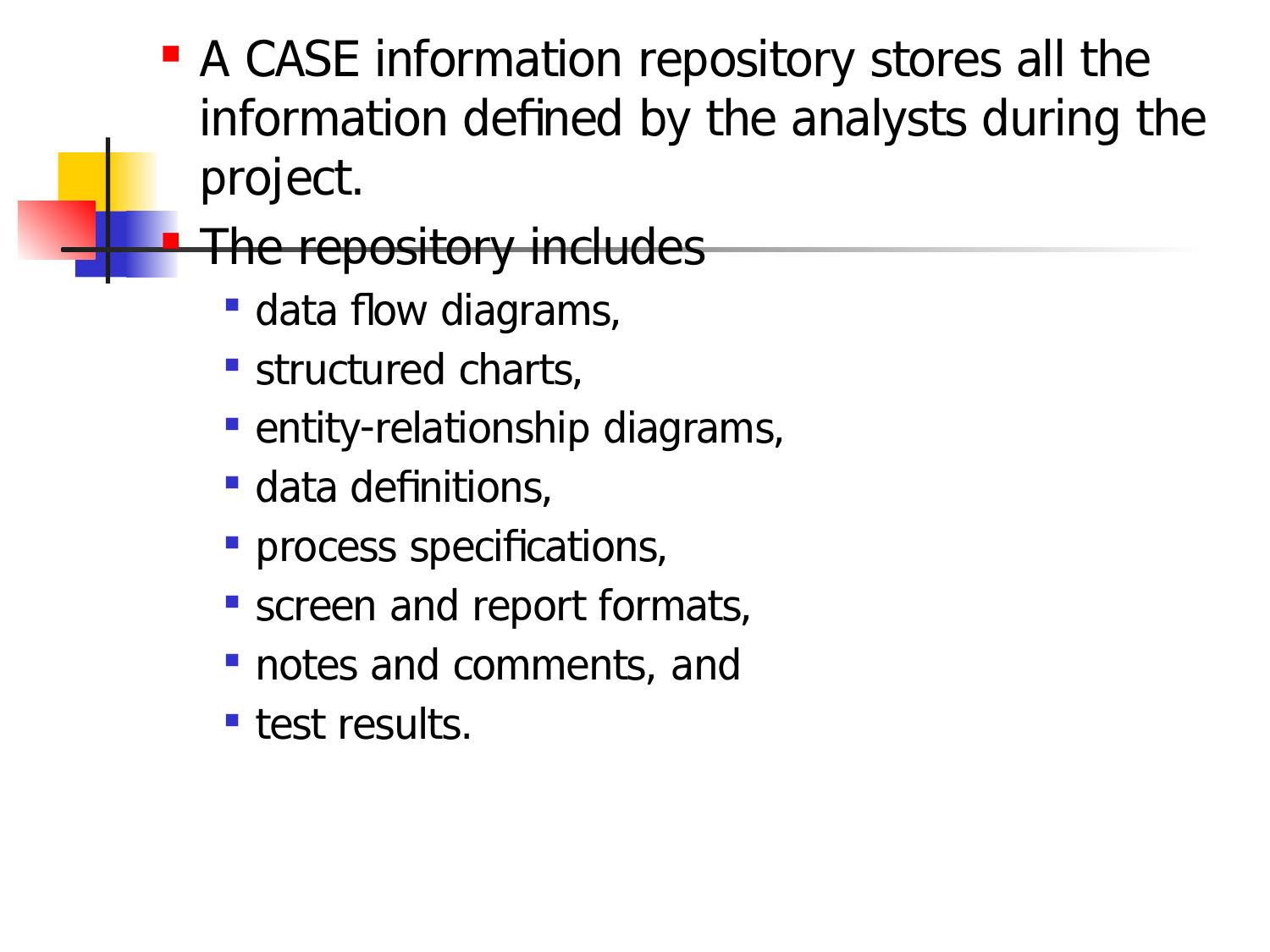

#
A CASE information repository stores all the information defined by the analysts during the project.
The repository includes
data flow diagrams,
structured charts,
entity-relationship diagrams,
data definitions,
process specifications,
screen and report formats,
notes and comments, and
test results.